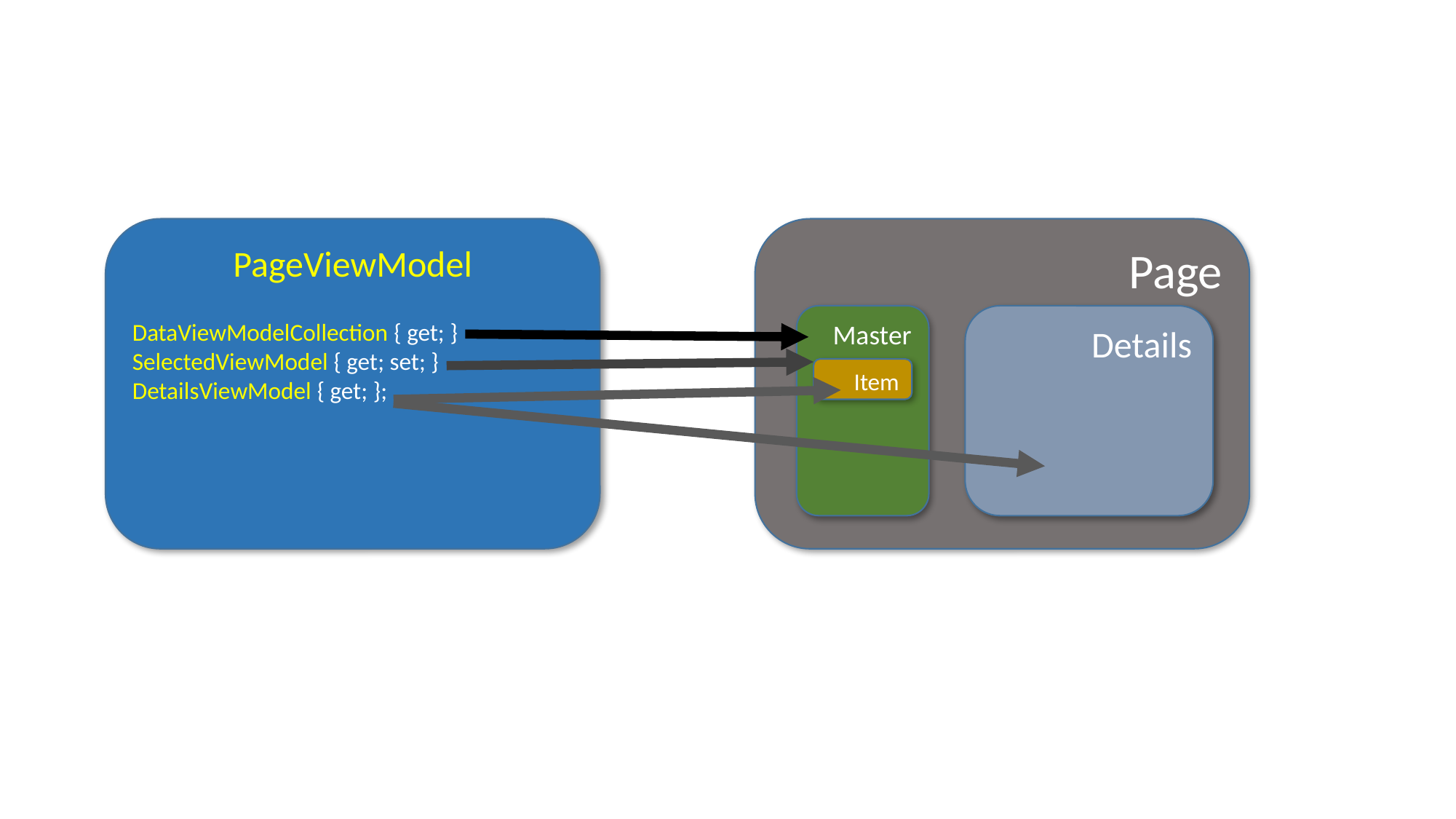

PageViewModel

DataViewModelCollection { get; }
SelectedViewModel { get; set; }
DetailsViewModel { get; };
Page
Master
Details
Item